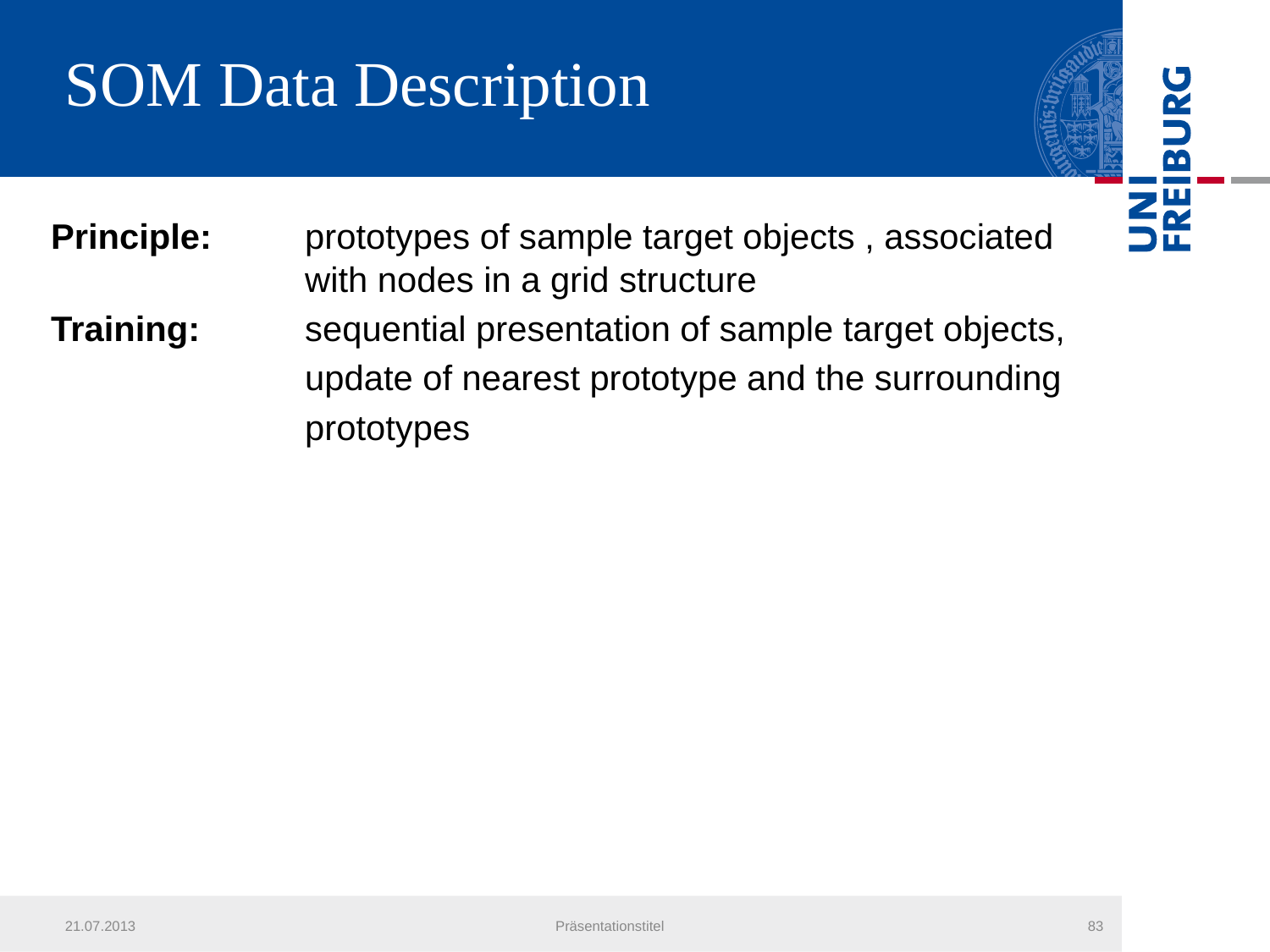

# SOM Data Description
Principle:	prototypes of sample target objects , associated 			with nodes in a grid structure
Training:	sequential presentation of sample target objects,
 		update of nearest prototype and the surrounding
		prototypes
21.07.2013
Präsentationstitel
83